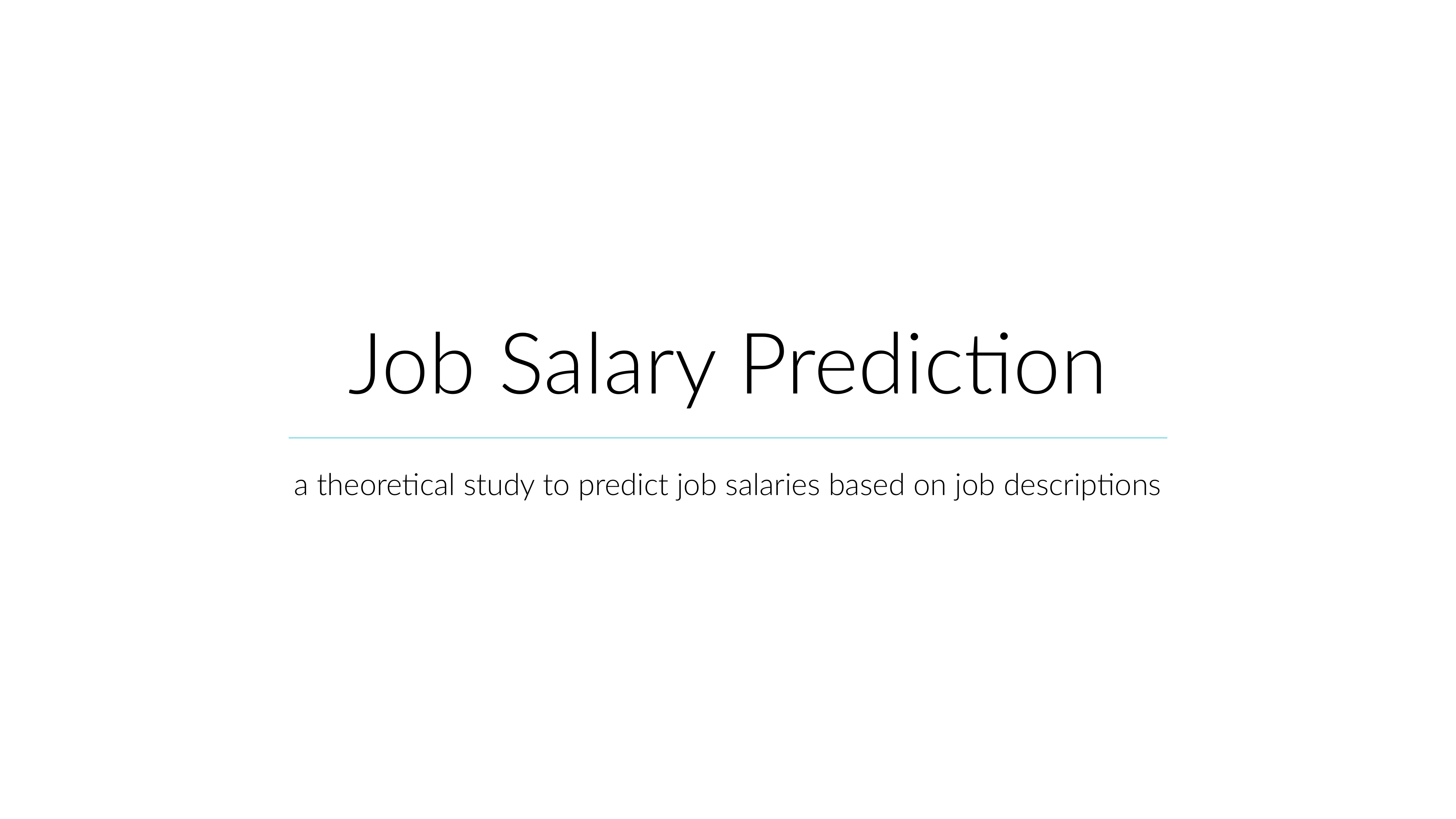

Job Salary Prediction
a theoretical study to predict job salaries based on job descriptions